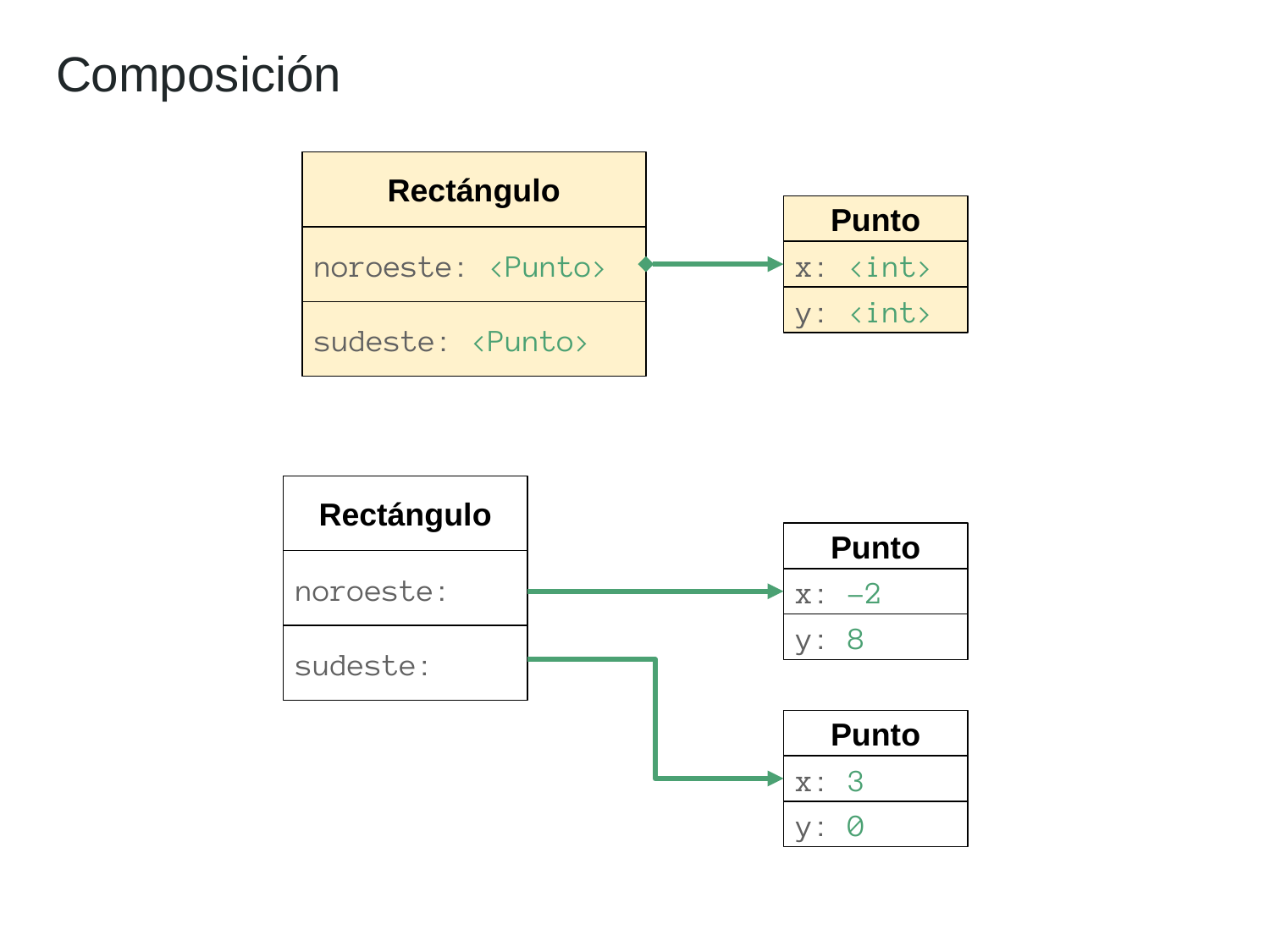

Composición
Rectángulo
noroeste: <Punto>
sudeste: <Punto>
Punto
x: <int>
y: <int>
Rectángulo
noroeste:
sudeste:
Punto
x: -2
y: 8
Punto
x: 3
y: 0